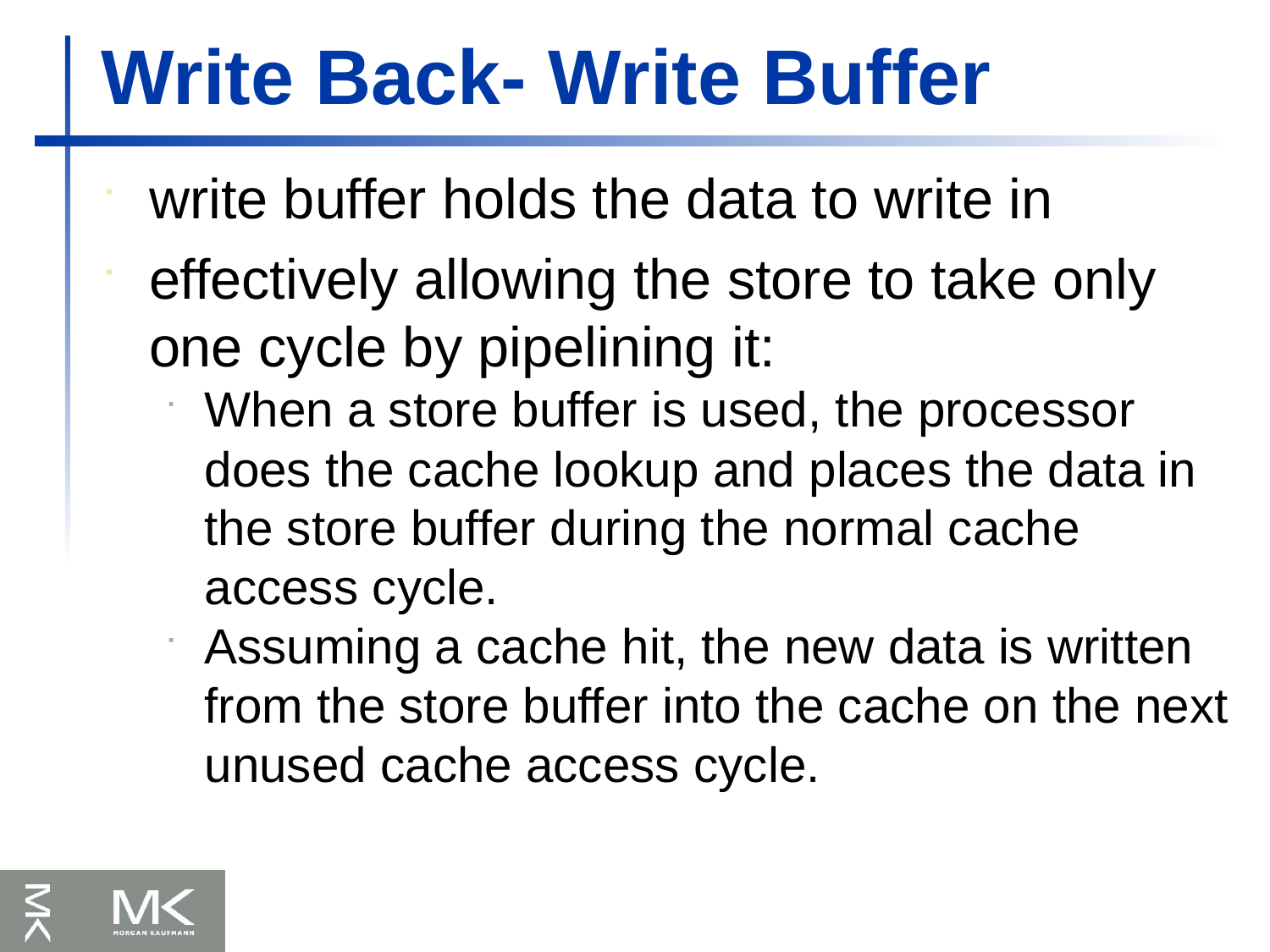

Write Back- Write Buffer
write buffer holds the data to write in
effectively allowing the store to take only one cycle by pipelining it:
When a store buffer is used, the processor does the cache lookup and places the data in the store buffer during the normal cache access cycle.
Assuming a cache hit, the new data is written from the store buffer into the cache on the next unused cache access cycle.
29